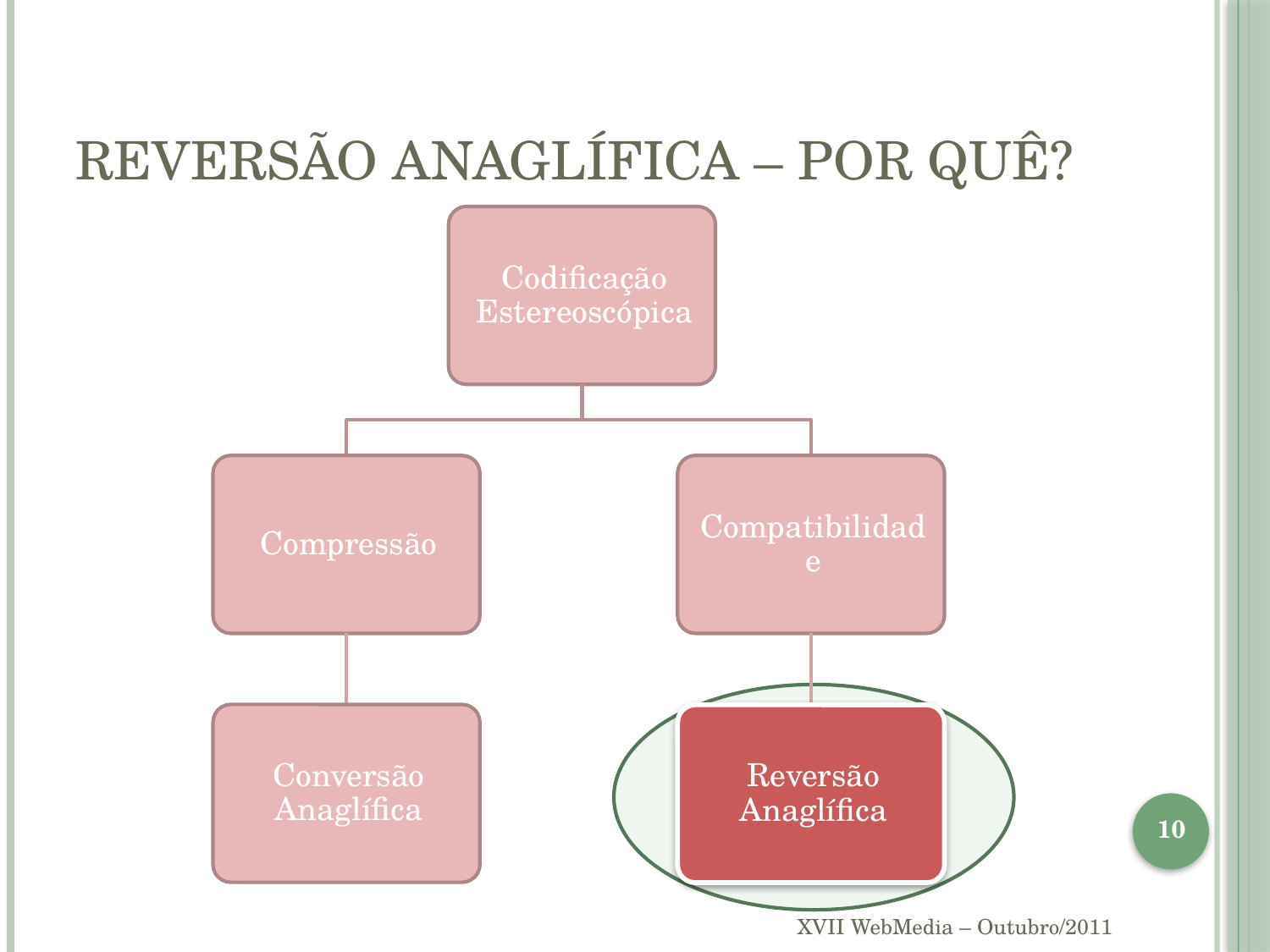

# Reversão Anaglífica – Por quê?
Codificação Estereoscópica
Compressão
Conversão Anaglífica
Compatibilidade
Reversão Anaglífica

10
XVII WebMedia – Outubro/2011